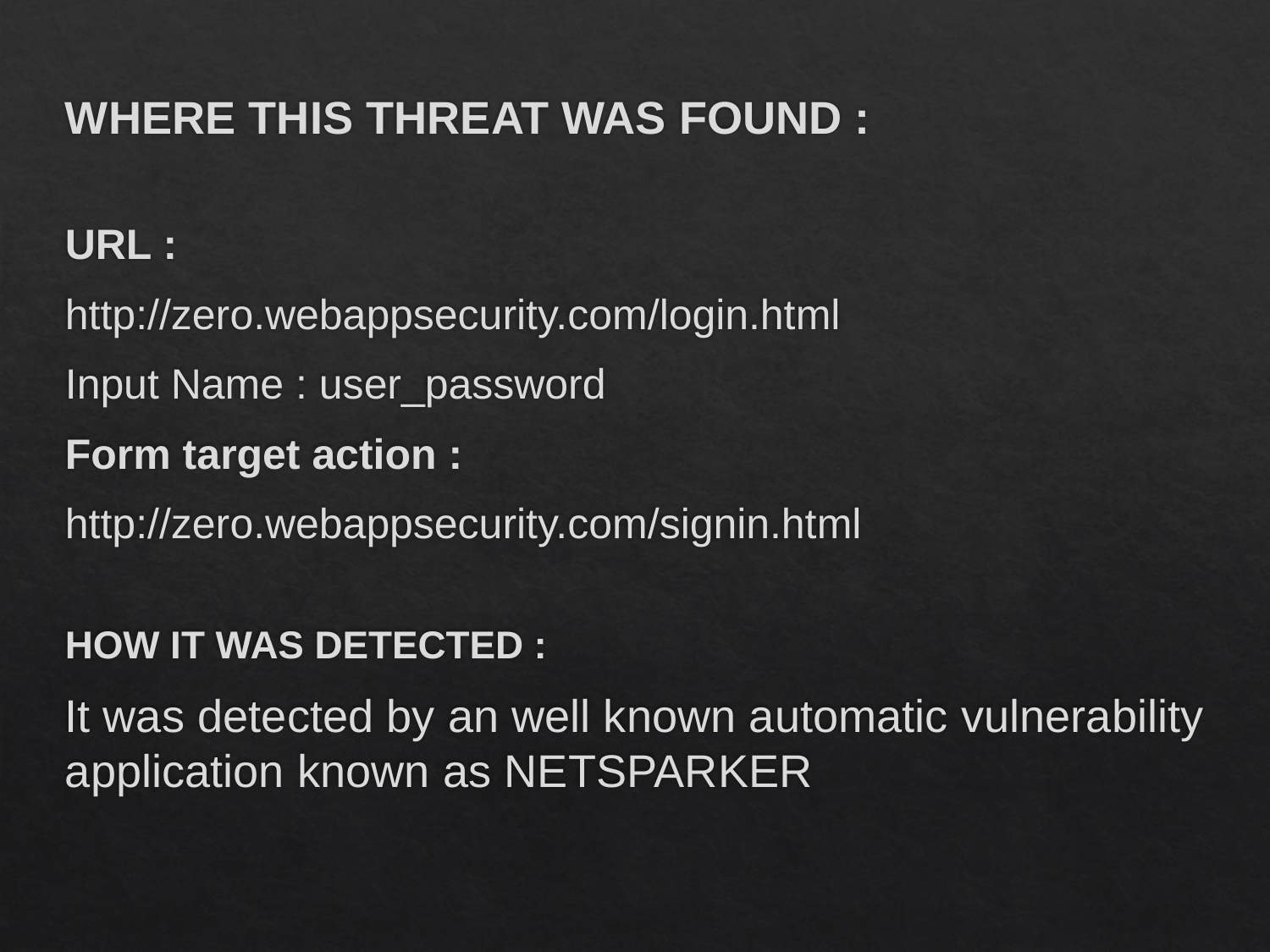

WHERE THIS THREAT WAS FOUND :

URL :
http://zero.webappsecurity.com/login.html
Input Name : user_password
Form target action :
http://zero.webappsecurity.com/signin.html

HOW IT WAS DETECTED :
It was detected by an well known automatic vulnerability application known as NETSPARKER